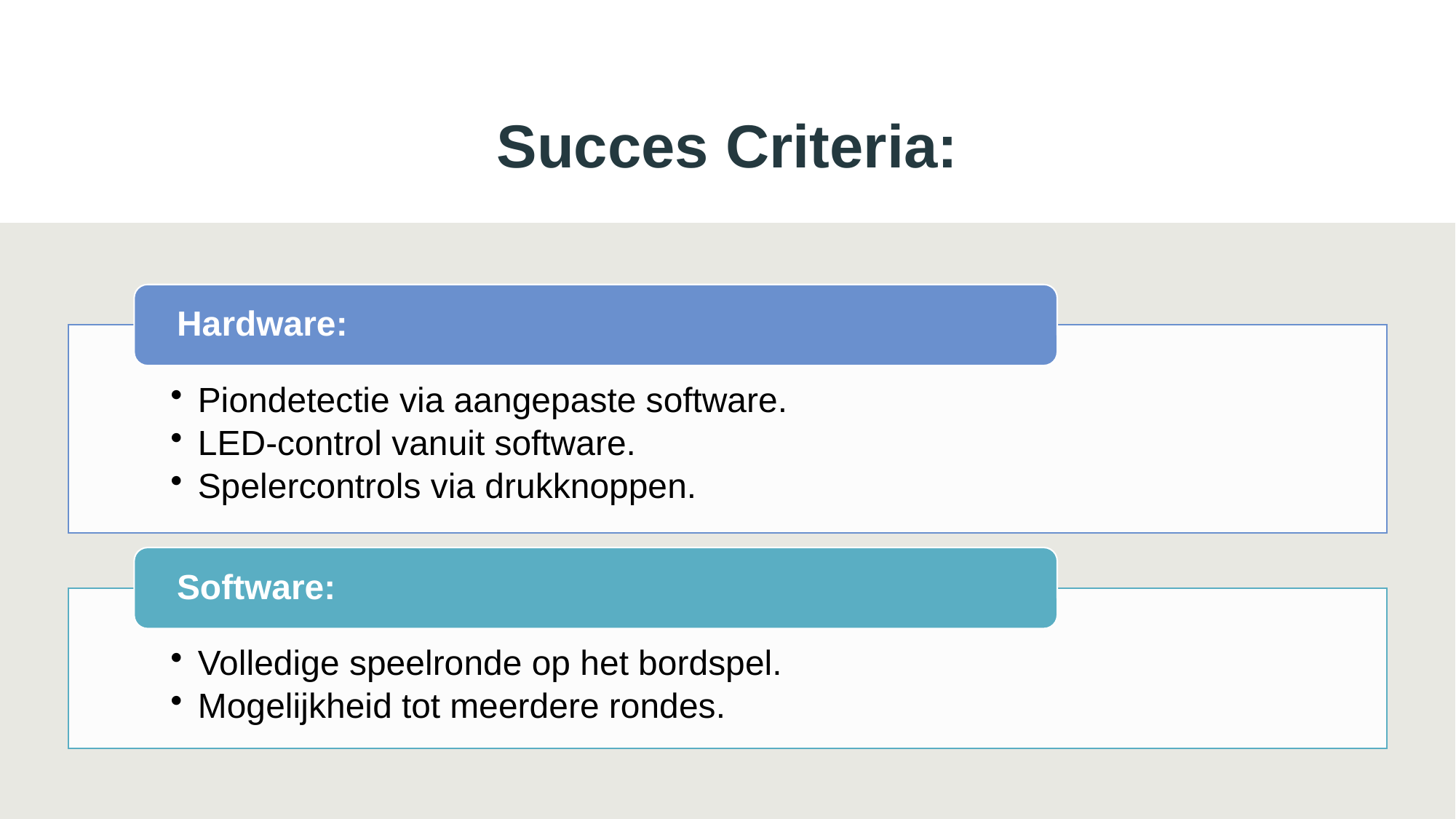

# Succes Criteria:

Piondetectie via aangepaste software.
LED-control vanuit software.
Spelercontrols via drukknoppen.
Hardware:
Volledige speelronde op het bordspel.
Mogelijkheid tot meerdere rondes.
Software: